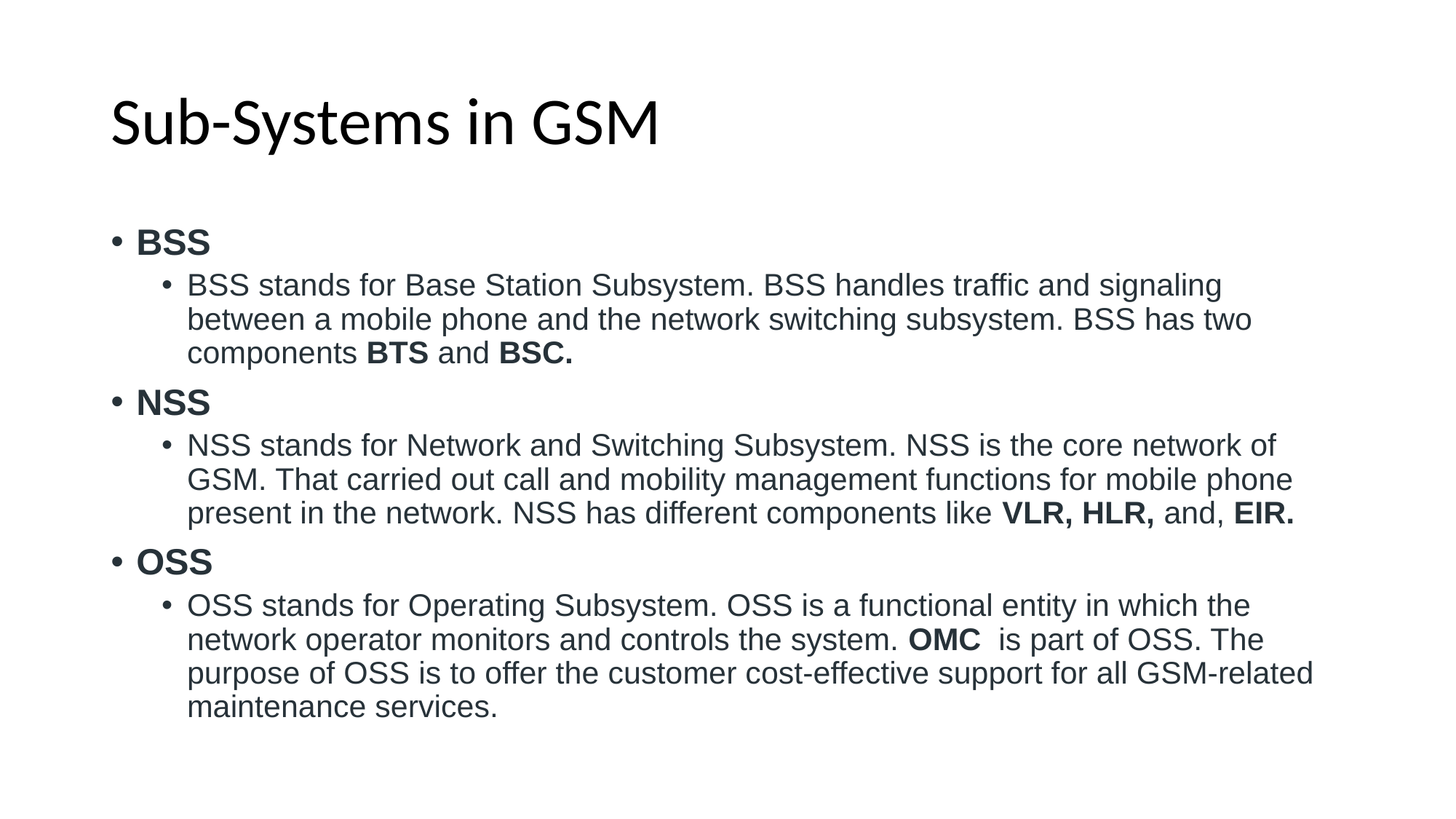

# Sub-Systems in GSM
BSS
BSS stands for Base Station Subsystem. BSS handles traffic and signaling between a mobile phone and the network switching subsystem. BSS has two components BTS and BSC.
NSS
NSS stands for Network and Switching Subsystem. NSS is the core network of GSM. That carried out call and mobility management functions for mobile phone present in the network. NSS has different components like VLR, HLR, and, EIR.
OSS
OSS stands for Operating Subsystem. OSS is a functional entity in which the network operator monitors and controls the system. OMC  is part of OSS. The purpose of OSS is to offer the customer cost-effective support for all GSM-related maintenance services.